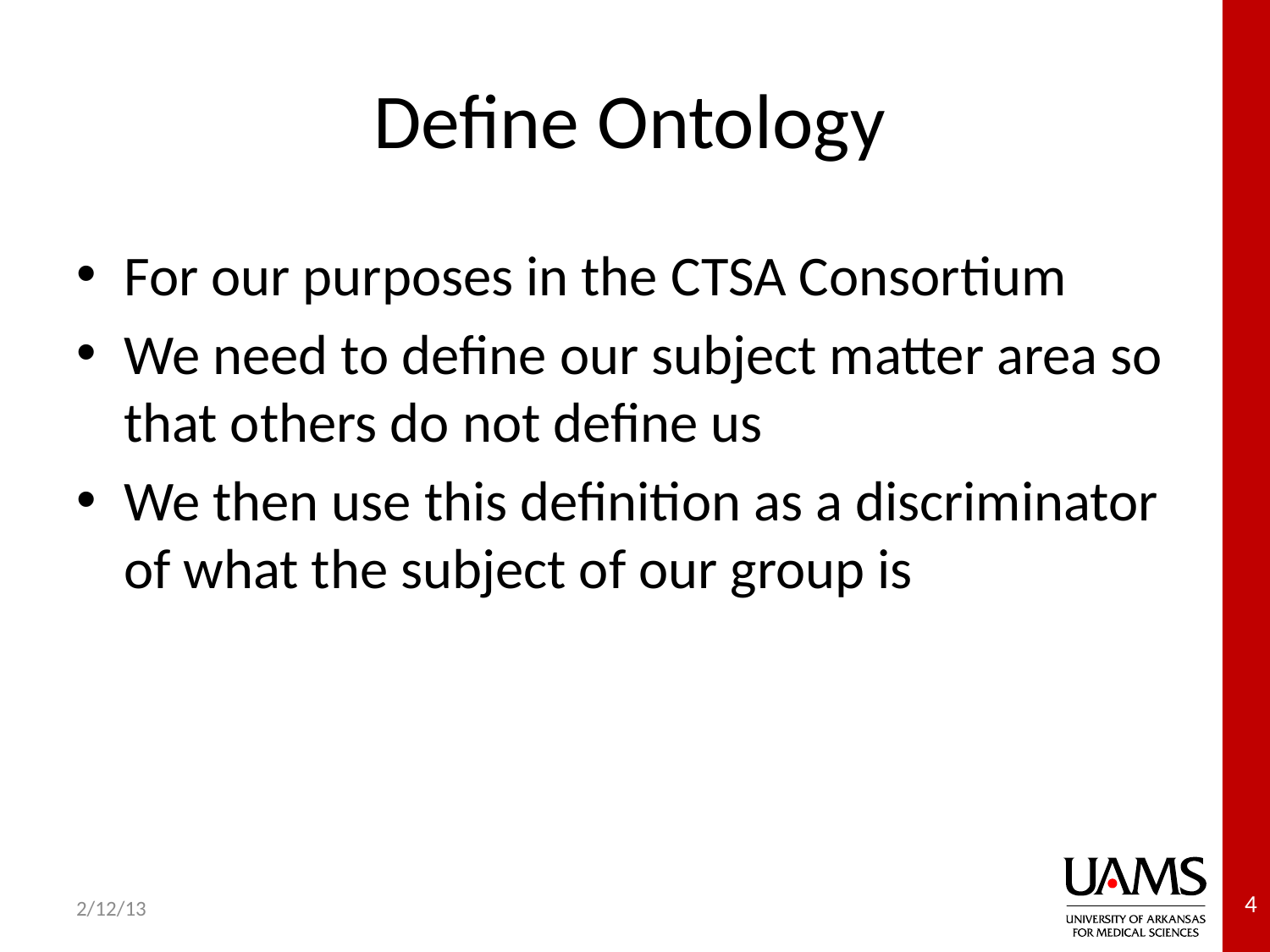

# Define Ontology
For our purposes in the CTSA Consortium
We need to define our subject matter area so that others do not define us
We then use this definition as a discriminator of what the subject of our group is